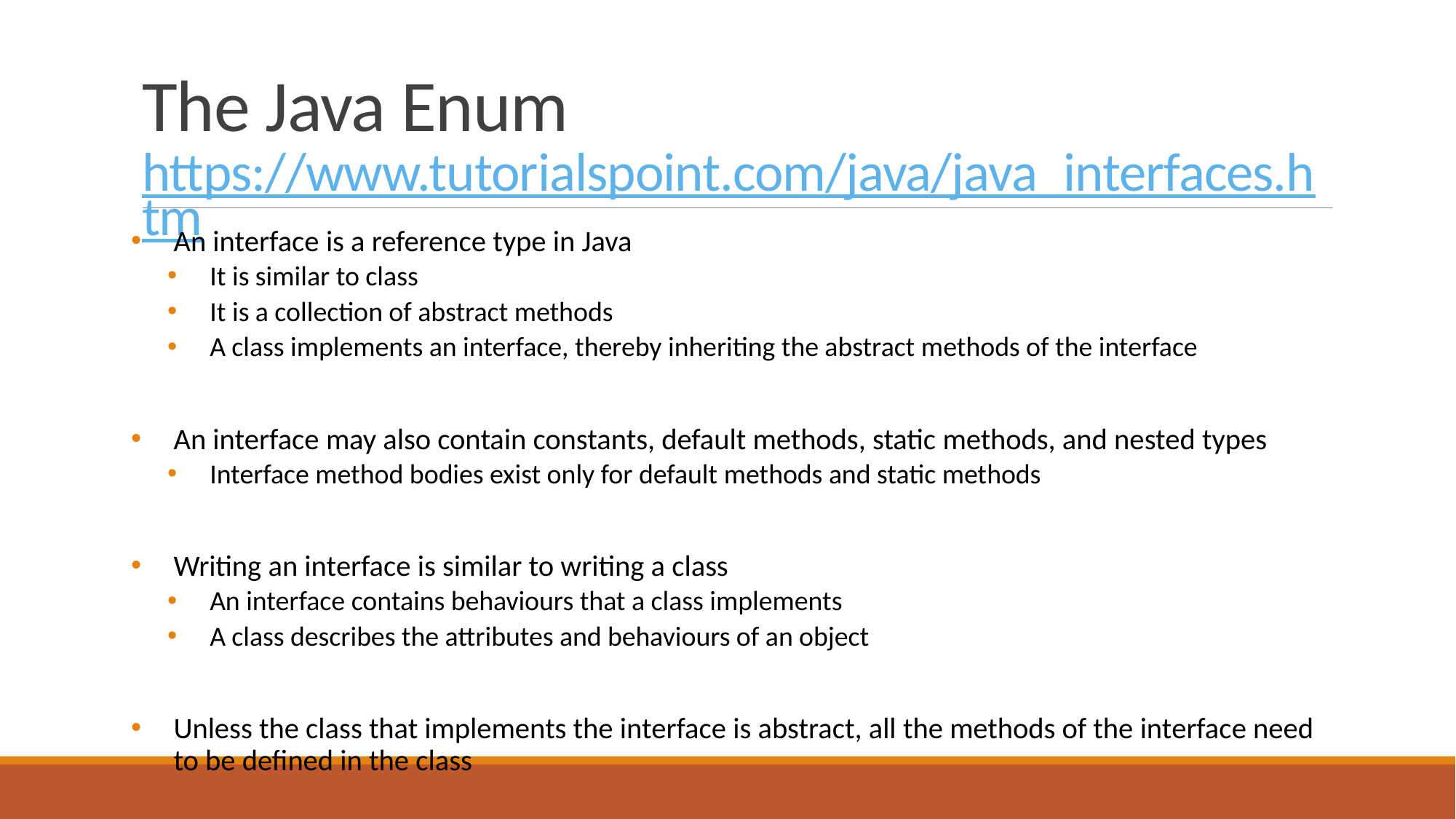

# The Java Enum https://www.tutorialspoint.com/java/java_interfaces.htm
An interface is a reference type in Java
It is similar to class
It is a collection of abstract methods
A class implements an interface, thereby inheriting the abstract methods of the interface

An interface may also contain constants, default methods, static methods, and nested types
Interface method bodies exist only for default methods and static methods

Writing an interface is similar to writing a class
An interface contains behaviours that a class implements
A class describes the attributes and behaviours of an object

Unless the class that implements the interface is abstract, all the methods of the interface need to be defined in the class